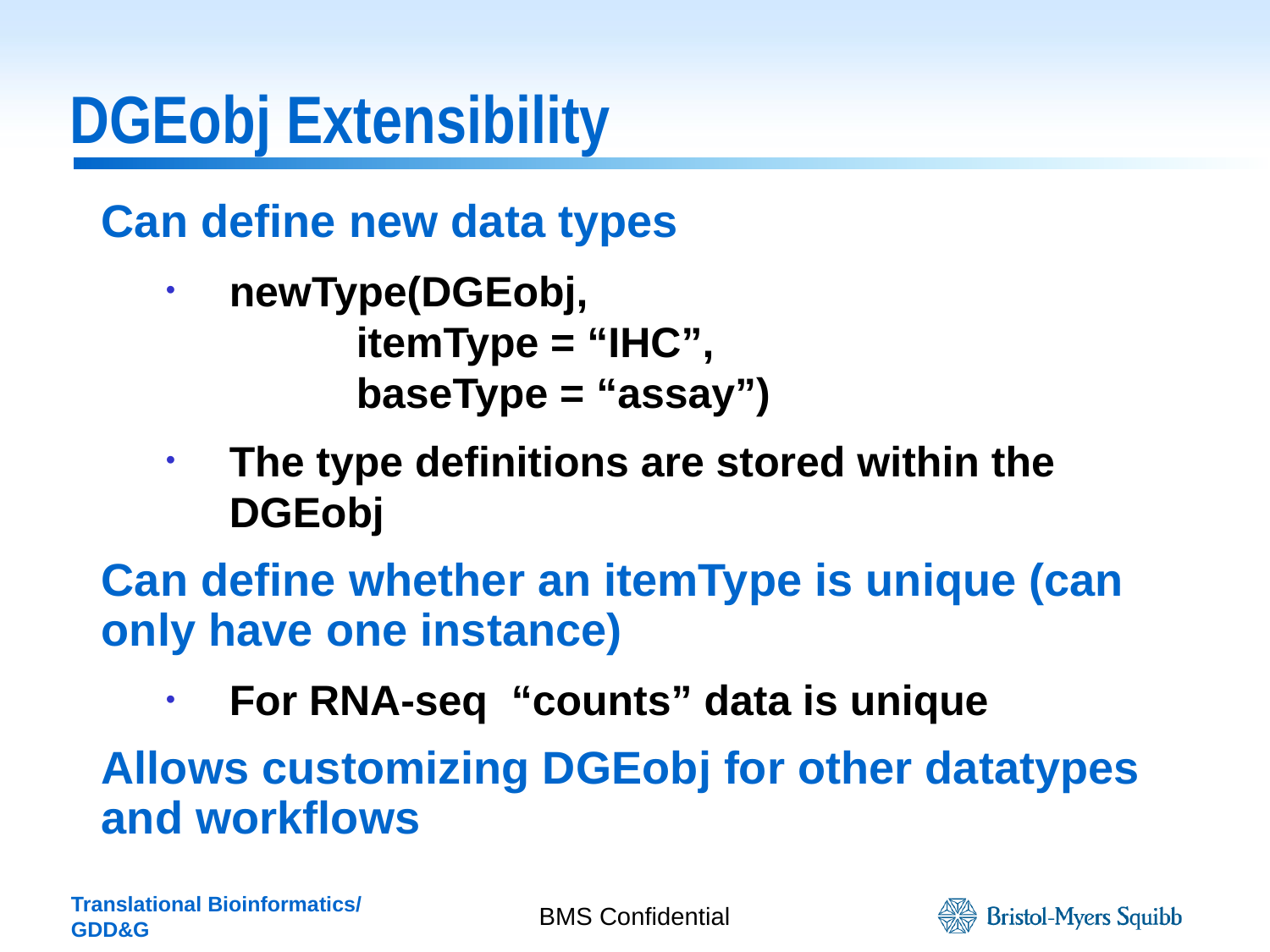

# DGEobj Extensibility
Can define new data types
newType(DGEobj,
	itemType = “IHC”,
	baseType = “assay”)
The type definitions are stored within the DGEobj
Can define whether an itemType is unique (can only have one instance)
For RNA-seq  “counts” data is unique
Allows customizing DGEobj for other datatypes and workflows
BMS Confidential